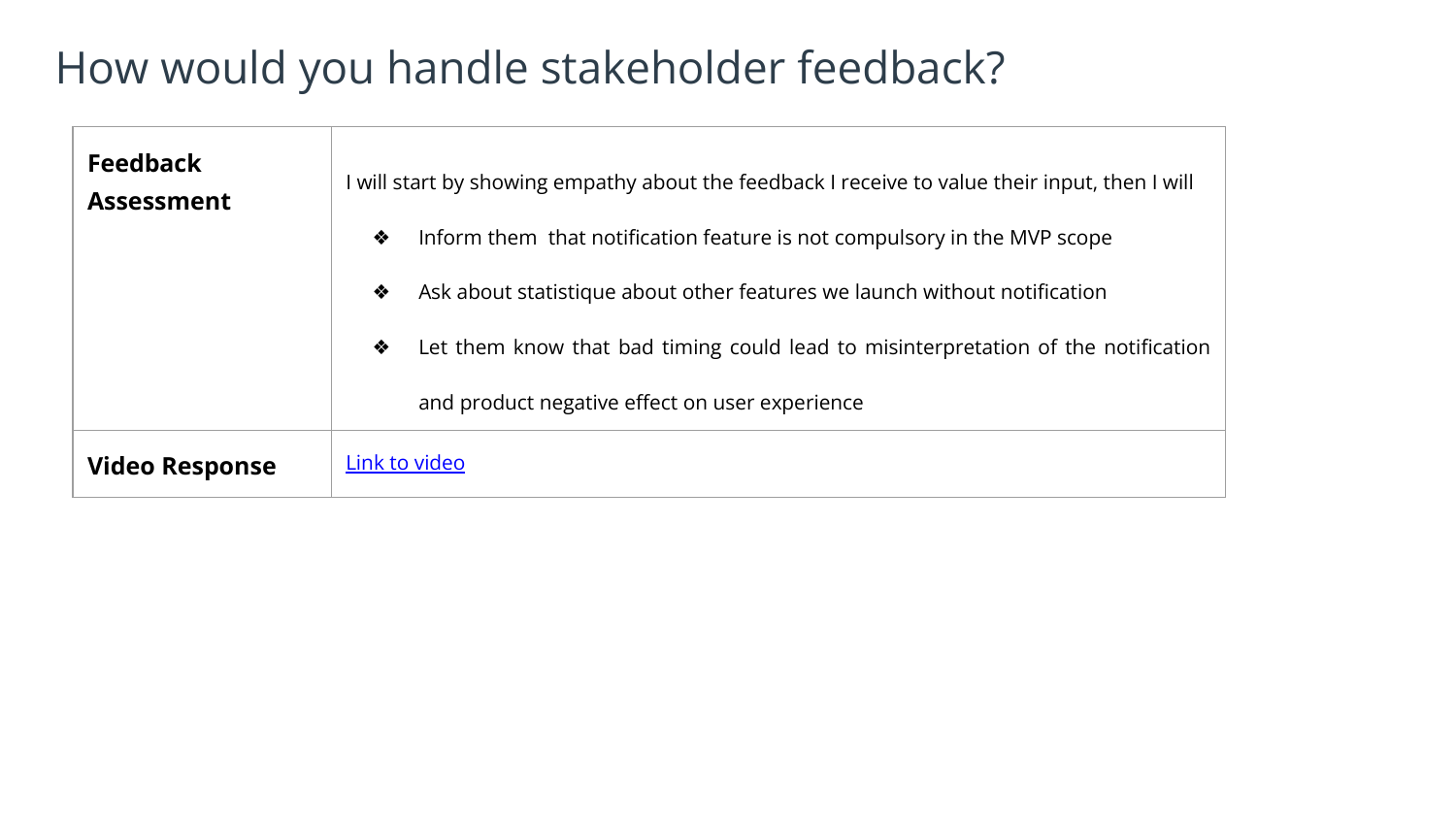

# How would you handle stakeholder feedback?
| Feedback Assessment | I will start by showing empathy about the feedback I receive to value their input, then I will Inform them that notification feature is not compulsory in the MVP scope Ask about statistique about other features we launch without notification Let them know that bad timing could lead to misinterpretation of the notification and product negative effect on user experience |
| --- | --- |
| Video Response | Link to video |